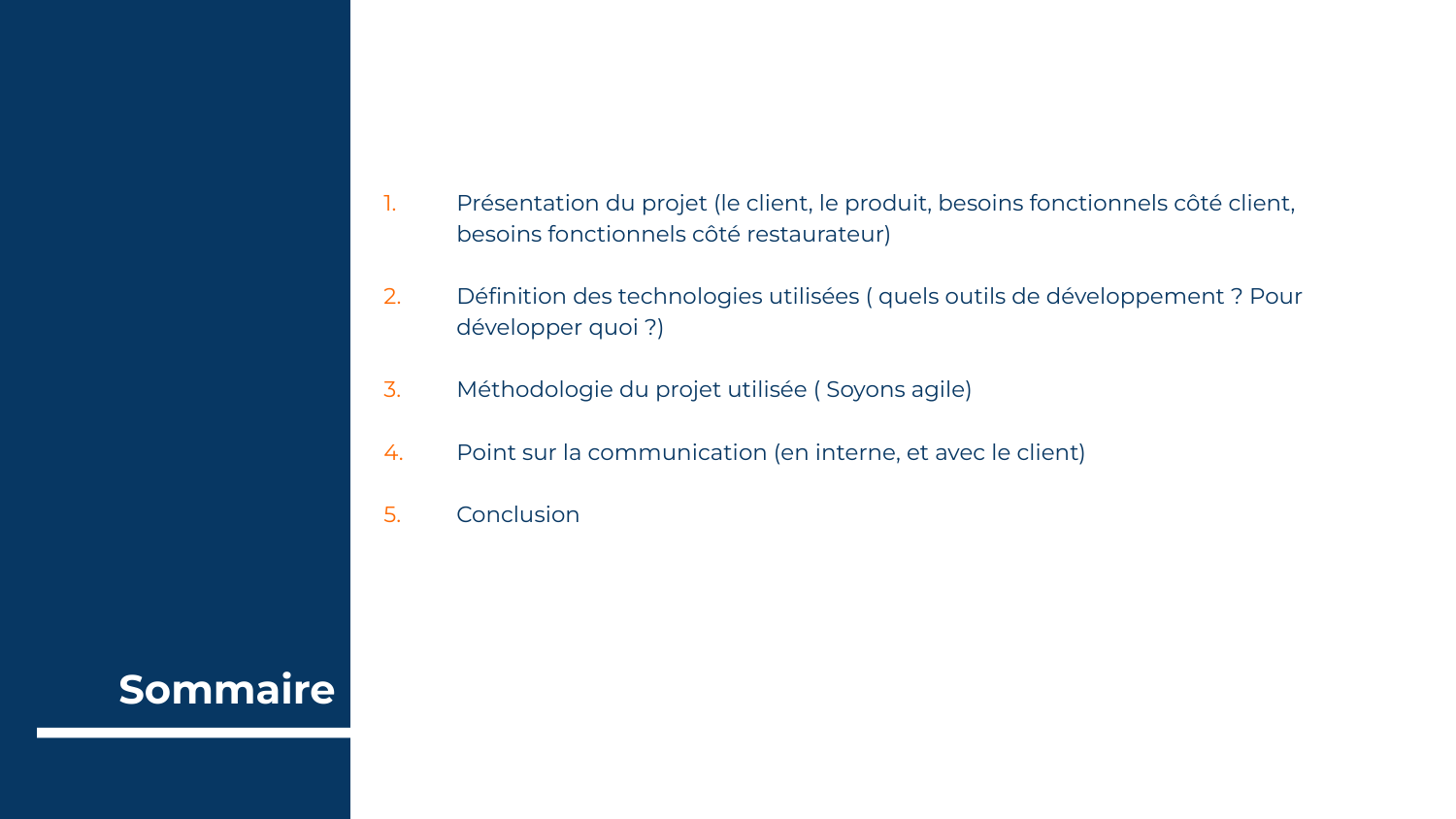

Présentation du projet (le client, le produit, besoins fonctionnels côté client, besoins fonctionnels côté restaurateur)
Définition des technologies utilisées ( quels outils de développement ? Pour développer quoi ?)
Méthodologie du projet utilisée ( Soyons agile)
Point sur la communication (en interne, et avec le client)
Conclusion

# Sommaire